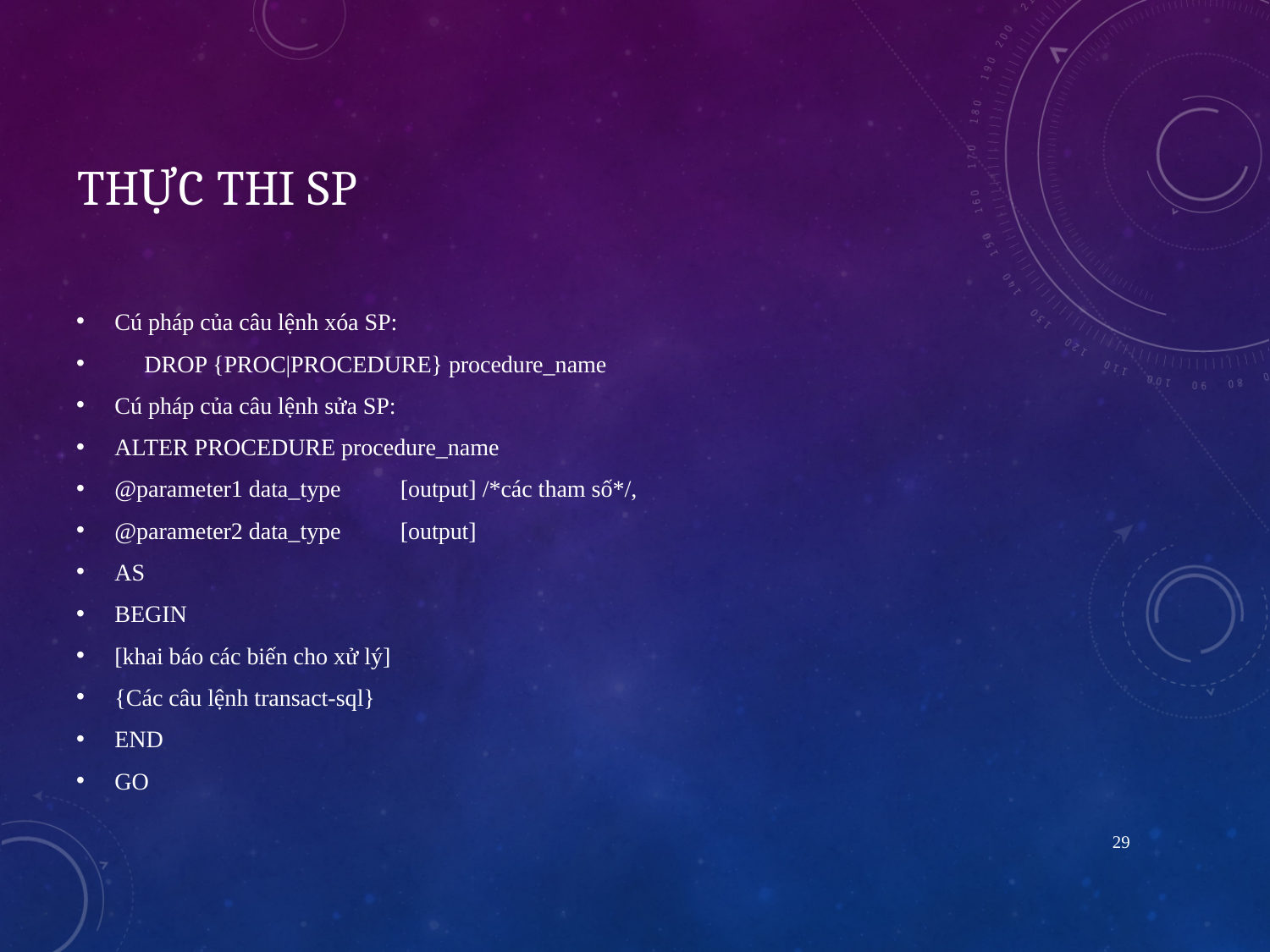

# Thực thi sp
Cú pháp của câu lệnh xóa SP:
     DROP {PROC|PROCEDURE} procedure_name
Cú pháp của câu lệnh sửa SP:
ALTER PROCEDURE procedure_name
@parameter1 data_type	[output] /*các tham số*/,
@parameter2 data_type	[output]
AS
BEGIN
[khai báo các biến cho xử lý]
{Các câu lệnh transact-sql}
END
GO
29